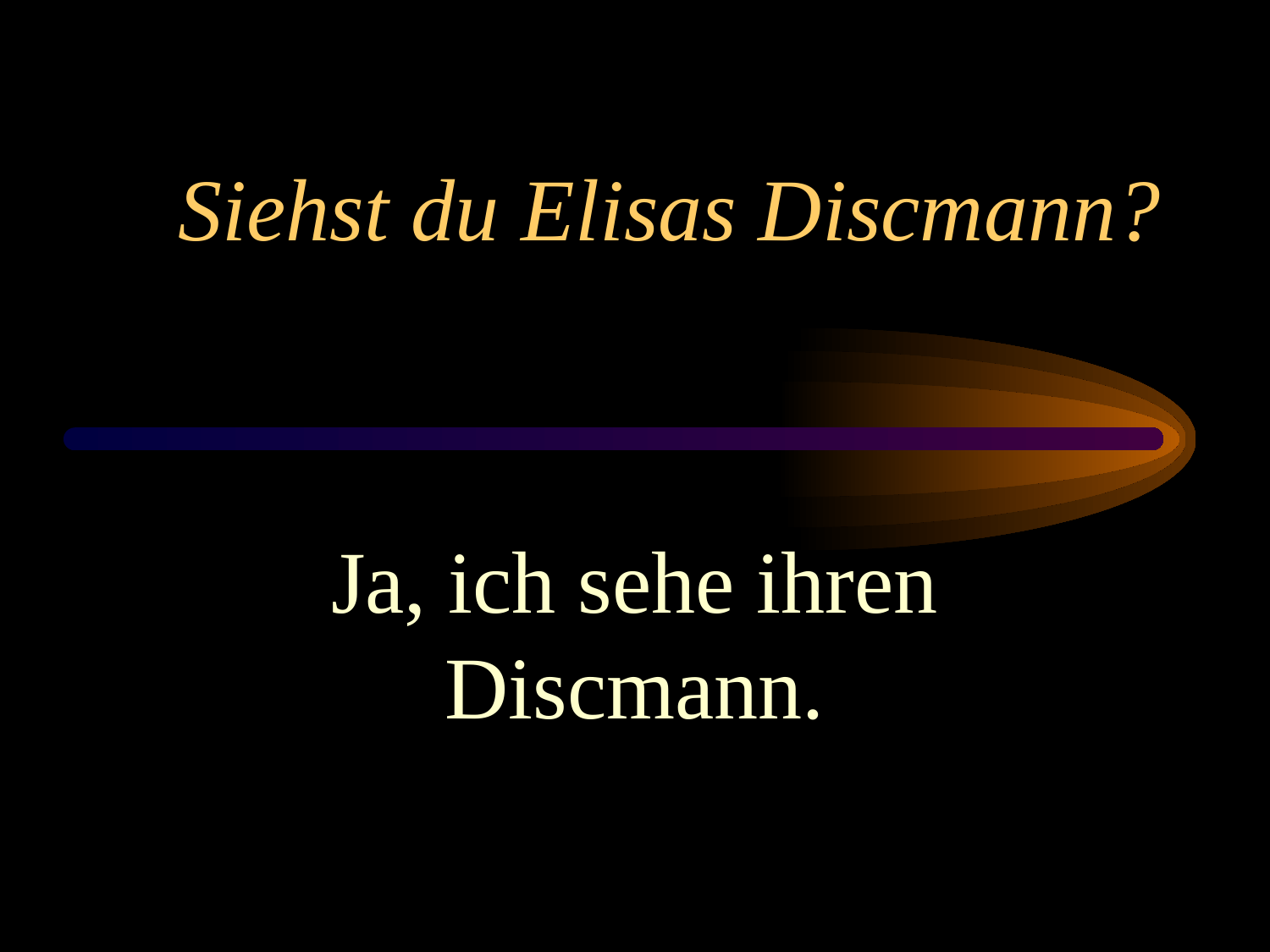

# Siehst du Elisas Discmann?
Ja, ich sehe ihren Discmann.